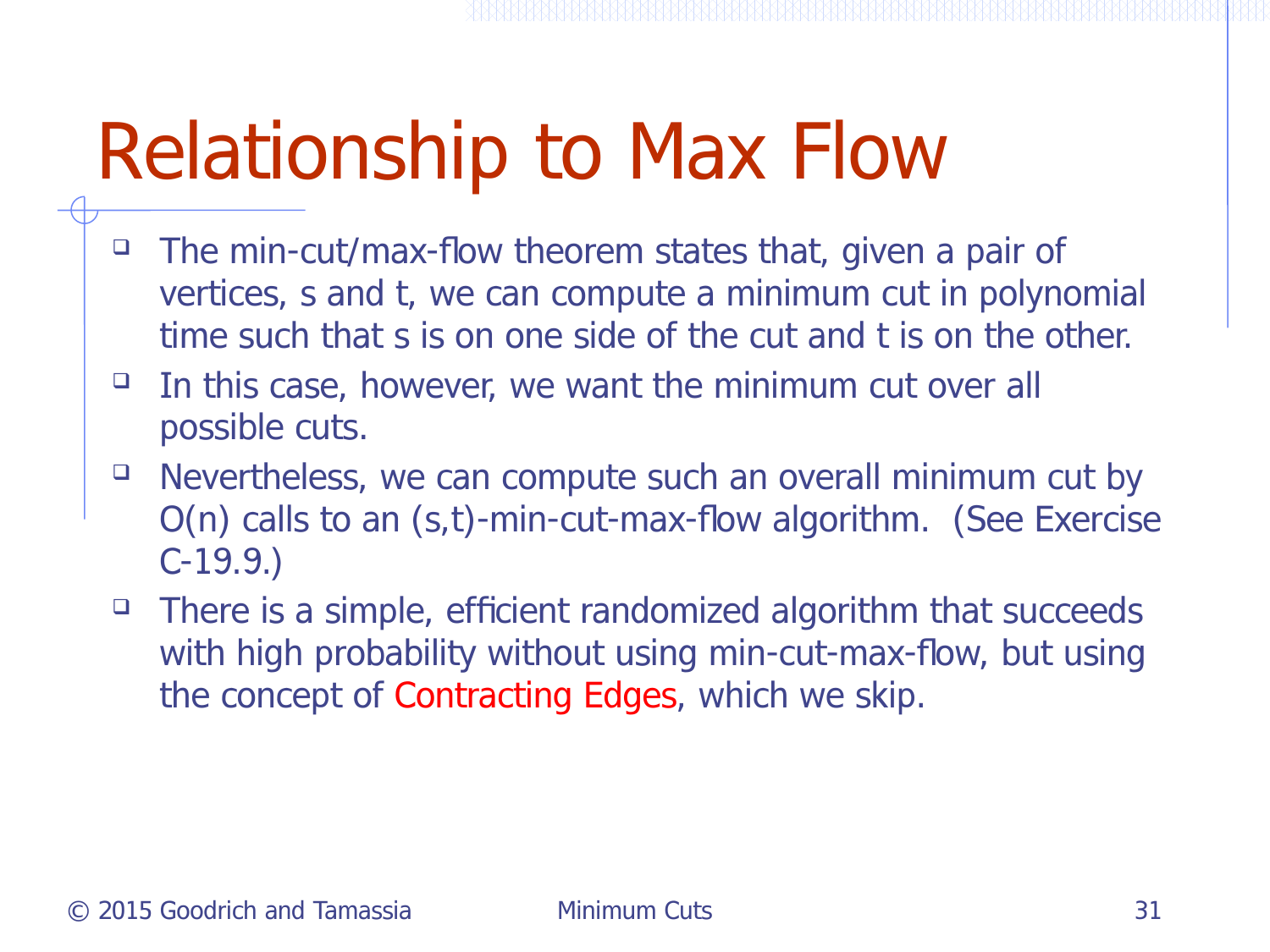

# Relationship to Max Flow
The min-cut/max-flow theorem states that, given a pair of vertices, s and t, we can compute a minimum cut in polynomial time such that s is on one side of the cut and t is on the other.
In this case, however, we want the minimum cut over all possible cuts.
Nevertheless, we can compute such an overall minimum cut by O(n) calls to an (s,t)-min-cut-max-flow algorithm.  (See Exercise C-19.9.)
There is a simple, efficient randomized algorithm that succeeds with high probability without using min-cut-max-flow, but using the concept of Contracting Edges, which we skip.
Minimum Cuts
31